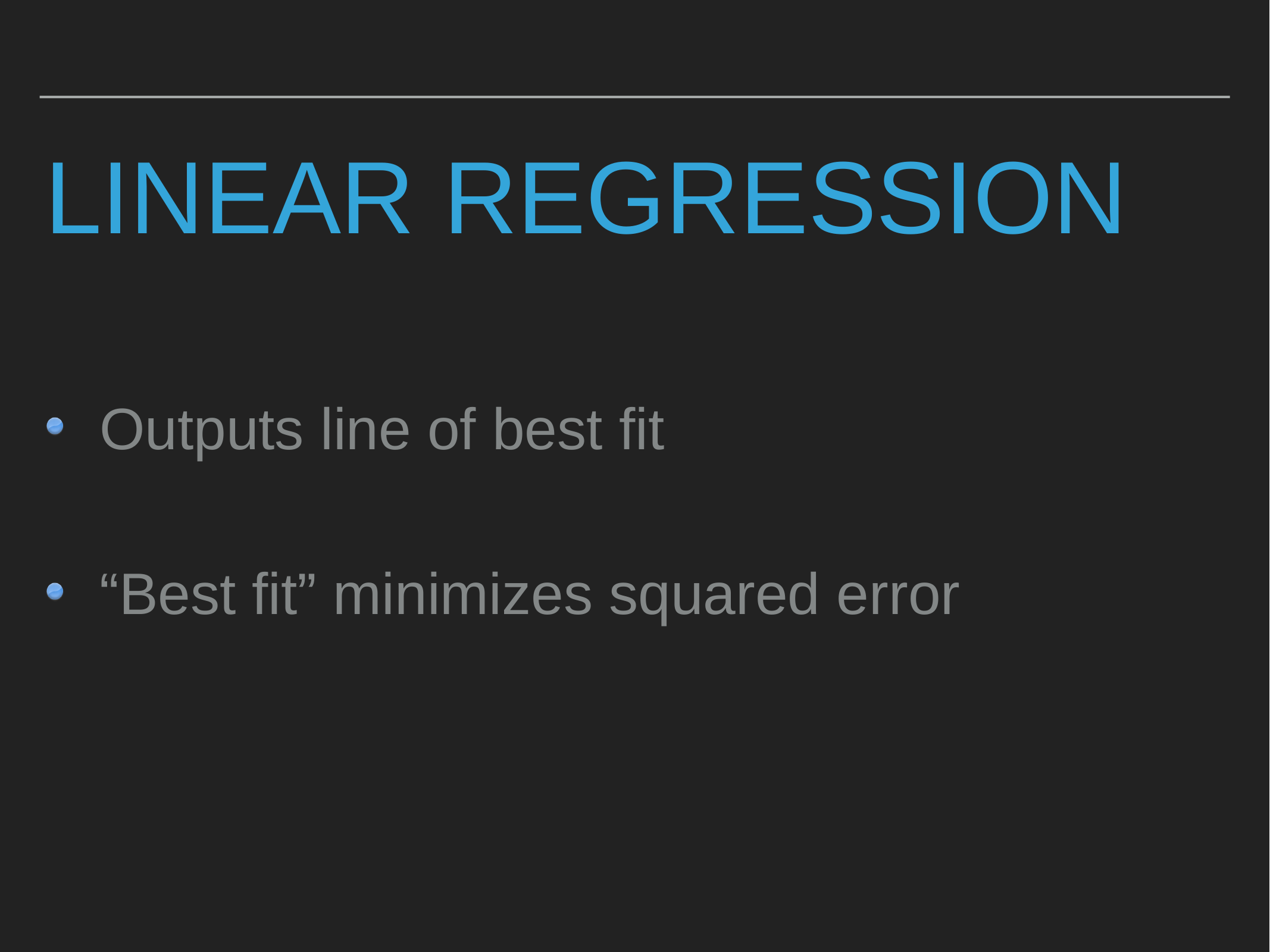

# Linear Regression
Outputs line of best fit
“Best fit” minimizes squared error